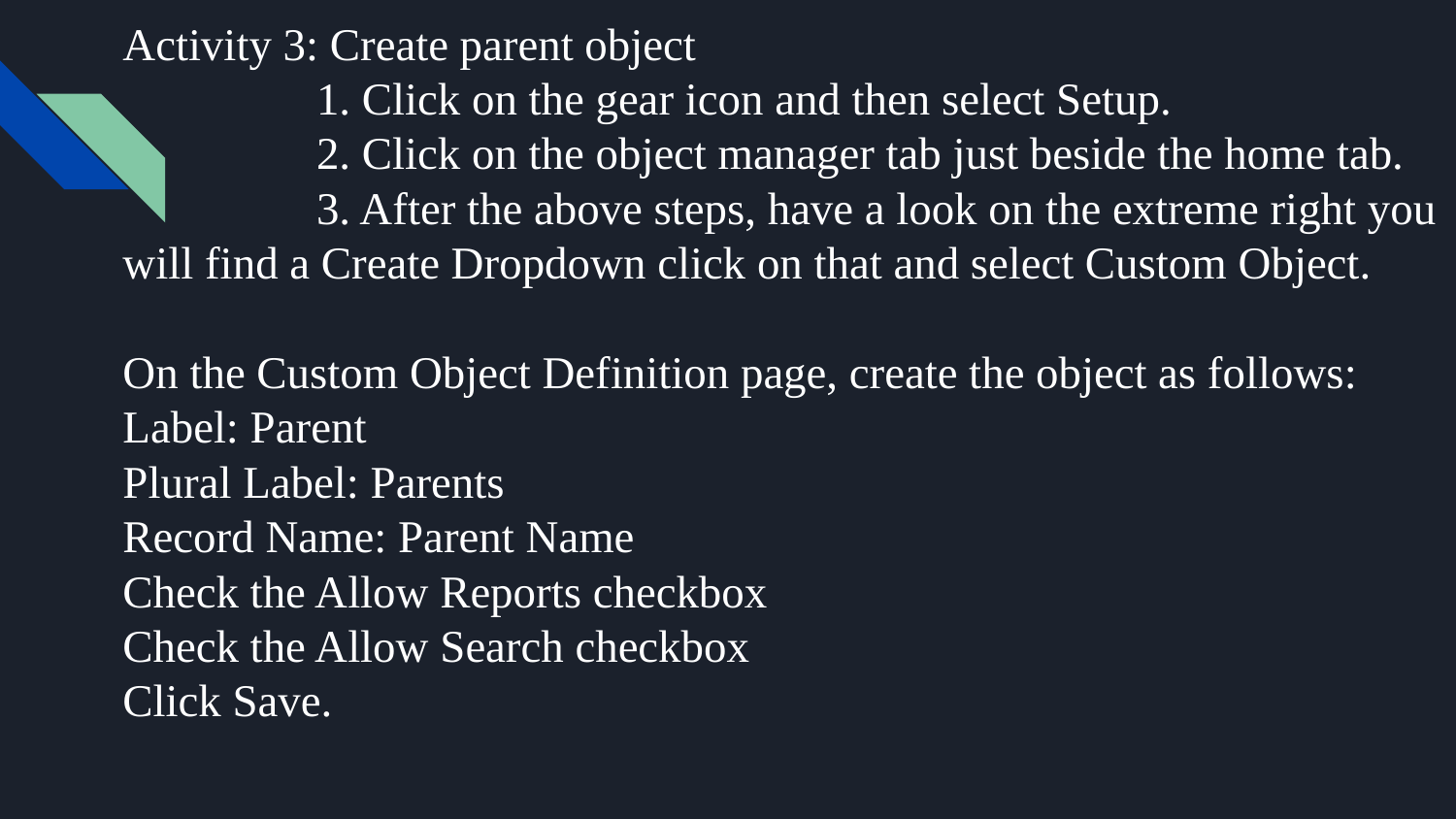

# Activity 3: Create parent object
                 1. Click on the gear icon and then select Setup.
                 2. Click on the object manager tab just beside the home tab.
                 3. After the above steps, have a look on the extreme right you will find a Create Dropdown click on that and select Custom Object.
On the Custom Object Definition page, create the object as follows:
Label: Parent
Plural Label: Parents
Record Name: Parent Name
Check the Allow Reports checkbox
Check the Allow Search checkbox
Click Save.